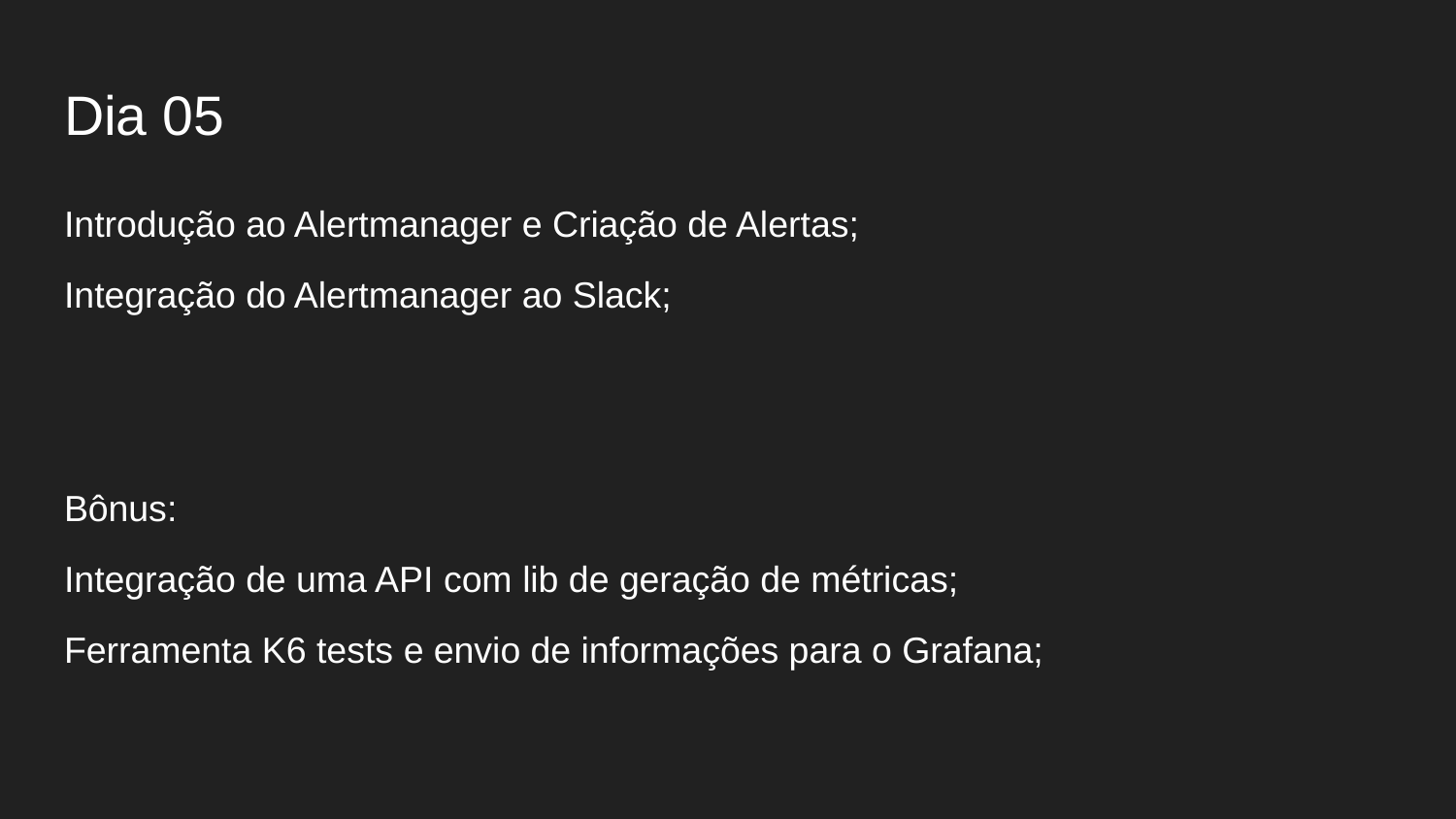

# Dia 05
Introdução ao Alertmanager e Criação de Alertas;
Integração do Alertmanager ao Slack;

Bônus:
Integração de uma API com lib de geração de métricas;
Ferramenta K6 tests e envio de informações para o Grafana;